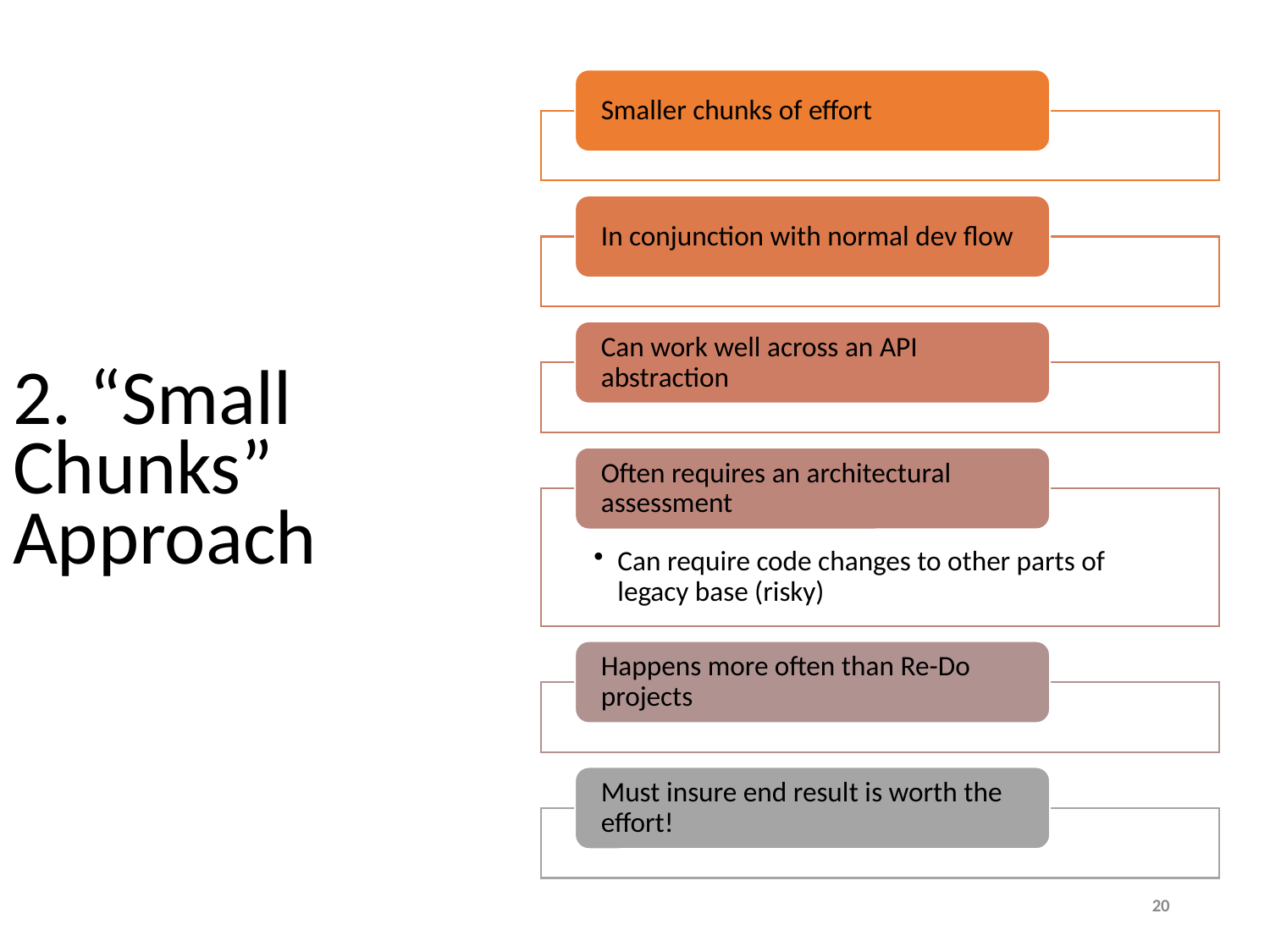

Smaller chunks of effort
In conjunction with normal dev flow
Can work well across an API abstraction
Can require code changes to other parts of legacy base (risky)
Often requires an architectural assessment
Happens more often than Re-Do projects
Must insure end result is worth the effort!
2. “Small Chunks” Approach
20